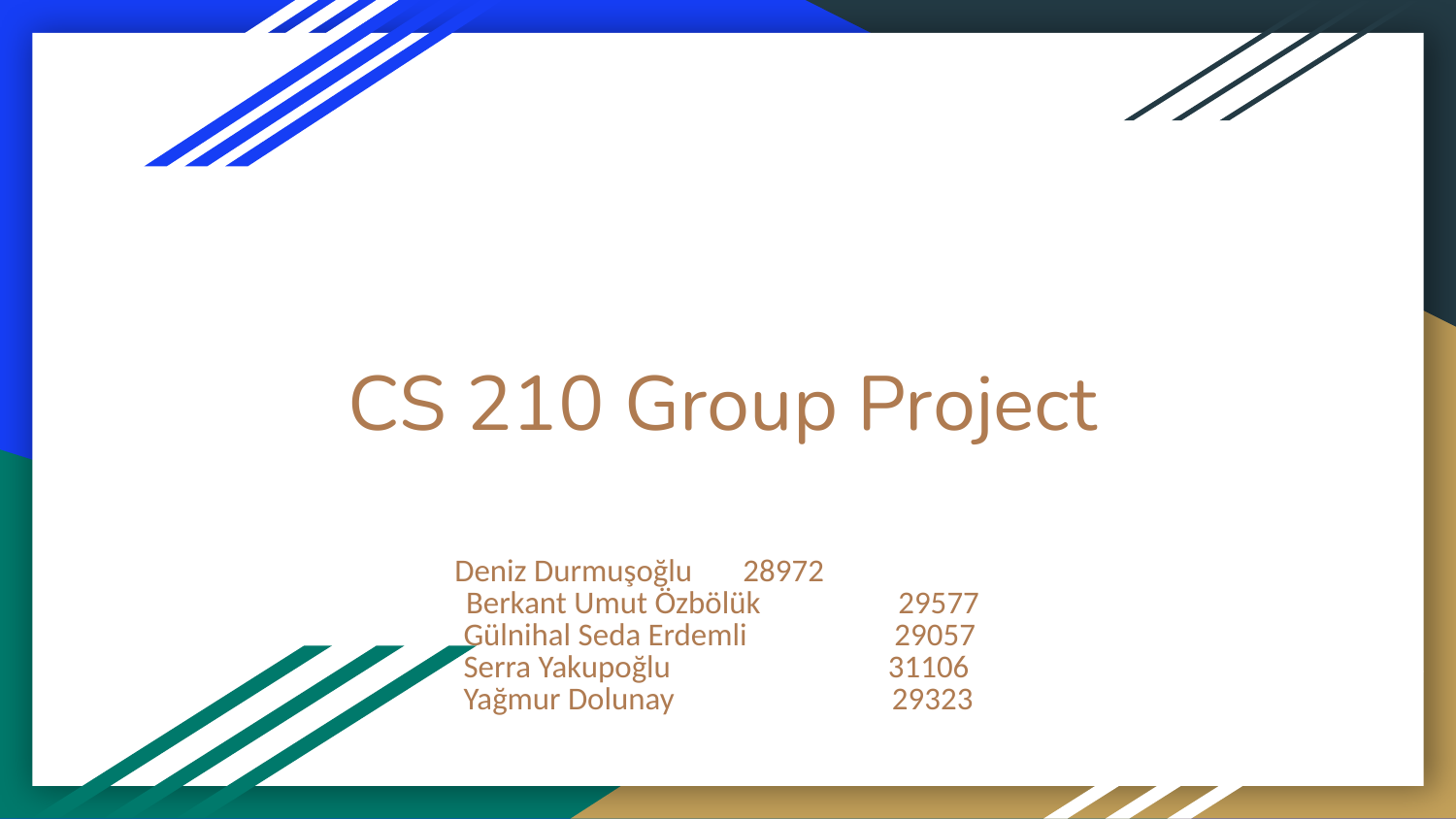

# CS 210 Group Project
		Deniz Durmuşoğlu			28972
Berkant Umut Özbölük		29577
                     Gülnihal Seda Erdemli		 29057
                     Serra Yakupoğlu                              31106
                     Yağmur Dolunay                              29323